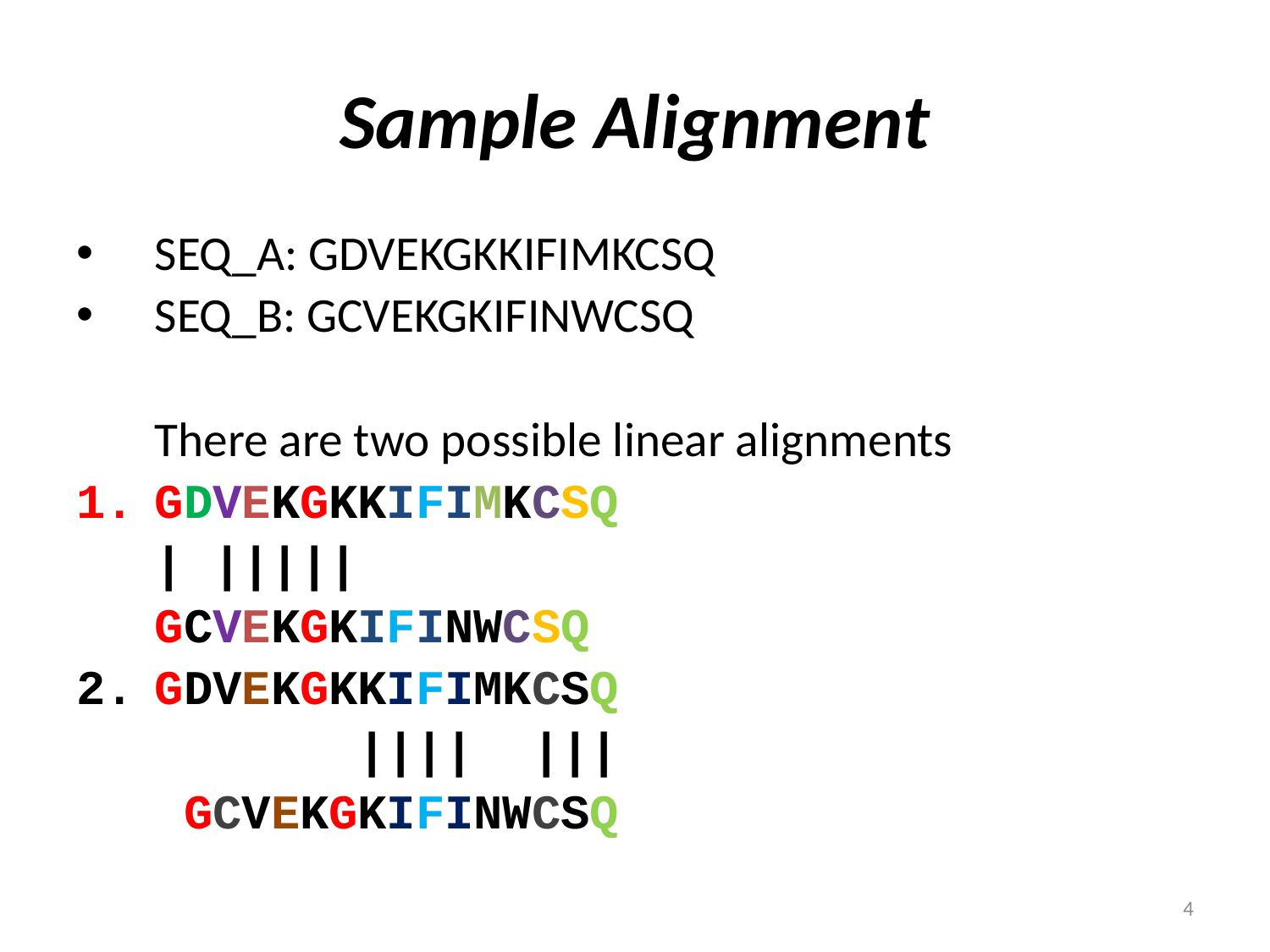

# Sample Alignment
SEQ_A: GDVEKGKKIFIMKCSQ
SEQ_B: GCVEKGKIFINWCSQ

		There are two possible linear alignments
GDVEKGKKIFIMKCSQ
	| |||||
	GCVEKGKIFINWCSQ
2.	GDVEKGKKIFIMKCSQ
	       ||||  |||
	 GCVEKGKIFINWCSQ

4